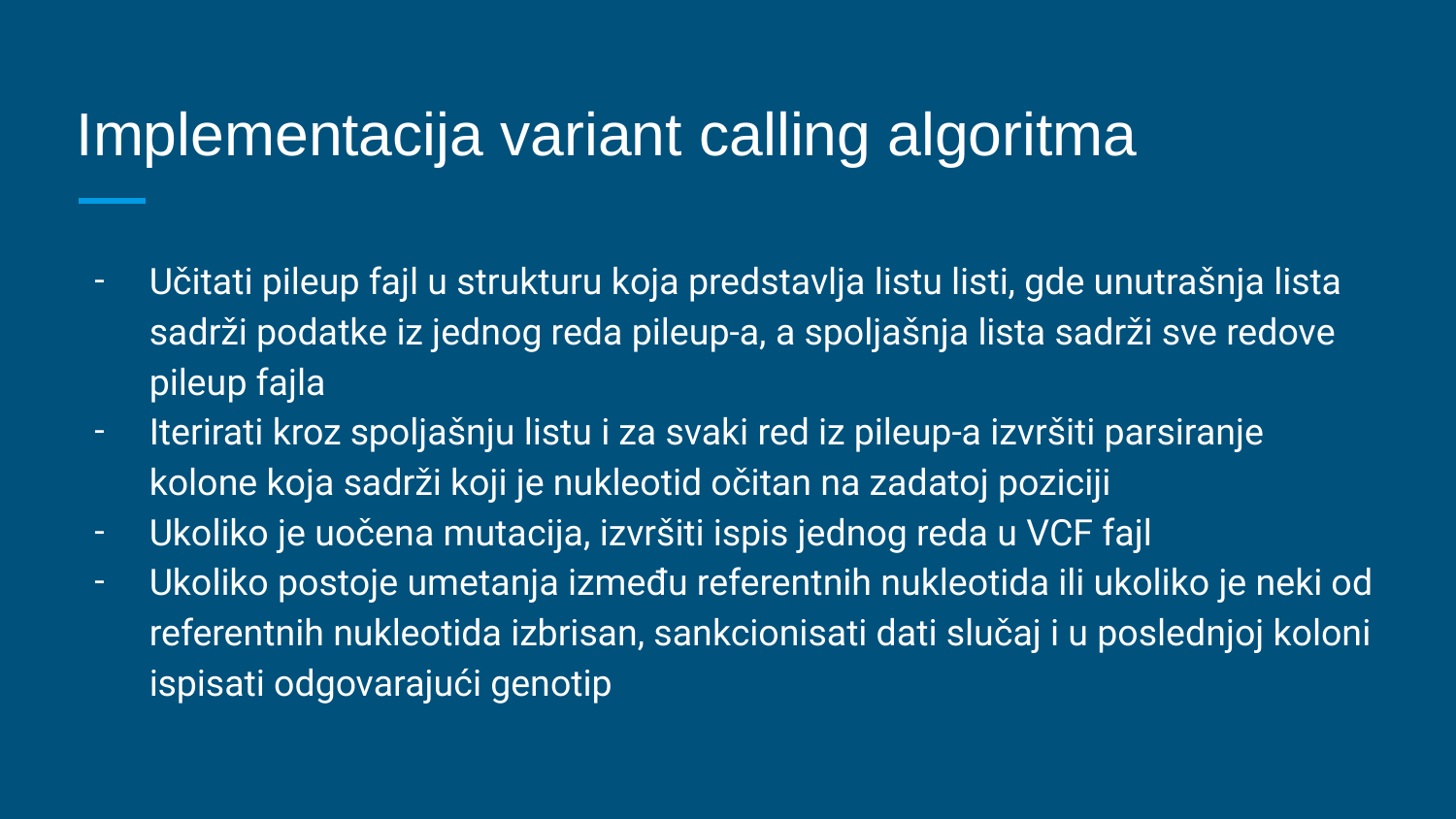

# Implementacija variant calling algoritma
Učitati pileup fajl u strukturu koja predstavlja listu listi, gde unutrašnja lista sadrži podatke iz jednog reda pileup-a, a spoljašnja lista sadrži sve redove pileup fajla
Iterirati kroz spoljašnju listu i za svaki red iz pileup-a izvršiti parsiranje kolone koja sadrži koji je nukleotid očitan na zadatoj poziciji
Ukoliko je uočena mutacija, izvršiti ispis jednog reda u VCF fajl
Ukoliko postoje umetanja između referentnih nukleotida ili ukoliko je neki od referentnih nukleotida izbrisan, sankcionisati dati slučaj i u poslednjoj koloni ispisati odgovarajući genotip